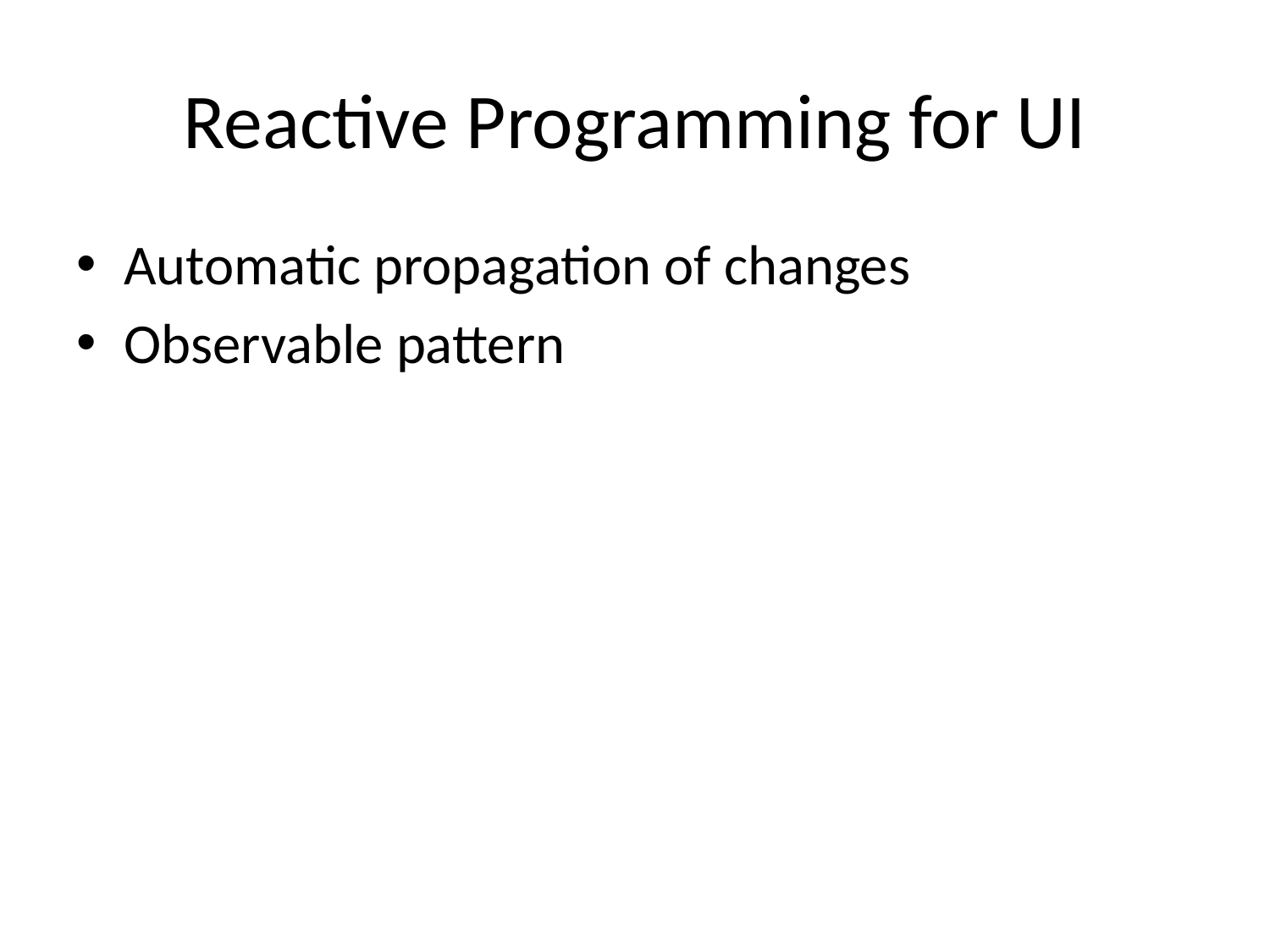

# Reactive Programming for UI
Automatic propagation of changes
Observable pattern